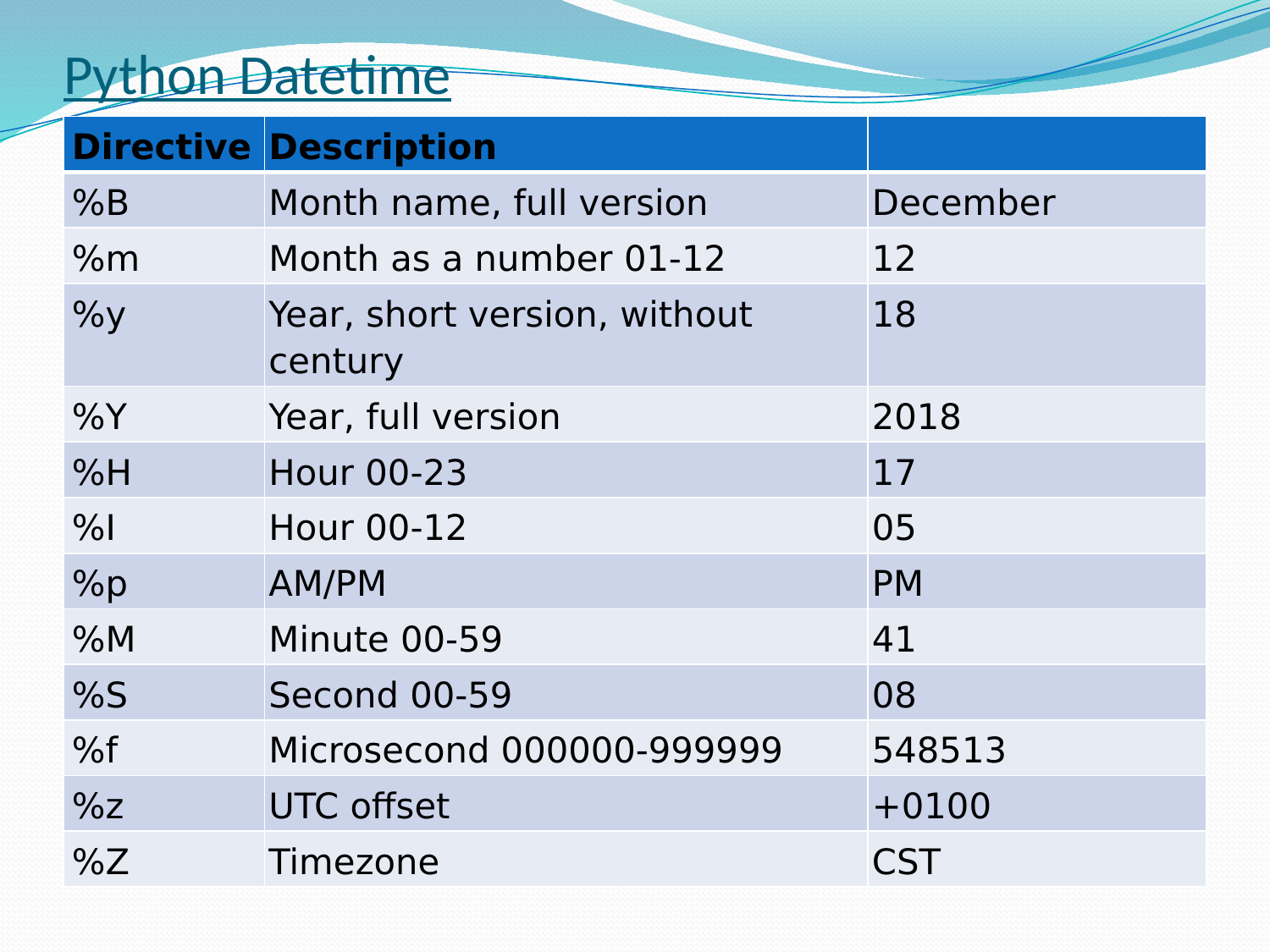

# Python Datetime
| Directive | Description |  |
| --- | --- | --- |
| %B | Month name, full version | December |
| %m | Month as a number 01-12 | 12 |
| %y | Year, short version, without century | 18 |
| %Y | Year, full version | 2018 |
| %H | Hour 00-23 | 17 |
| %I | Hour 00-12 | 05 |
| %p | AM/PM | PM |
| %M | Minute 00-59 | 41 |
| %S | Second 00-59 | 08 |
| %f | Microsecond 000000-999999 | 548513 |
| %z | UTC offset | +0100 |
| %Z | Timezone | CST |